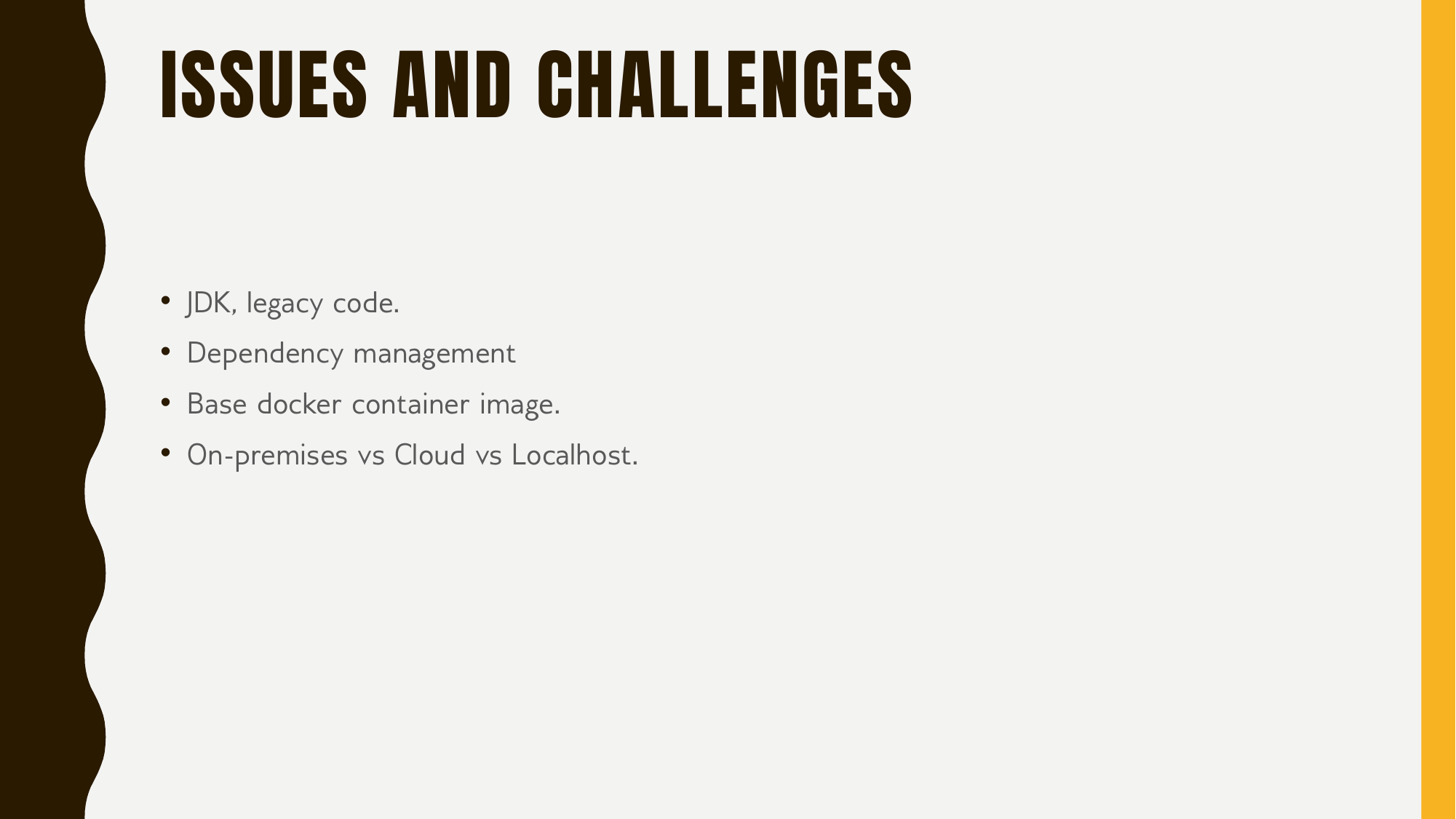

# Issues and challenges
JDK, legacy code.
Dependency management
Base docker container image.
On-premises vs Cloud vs Localhost.